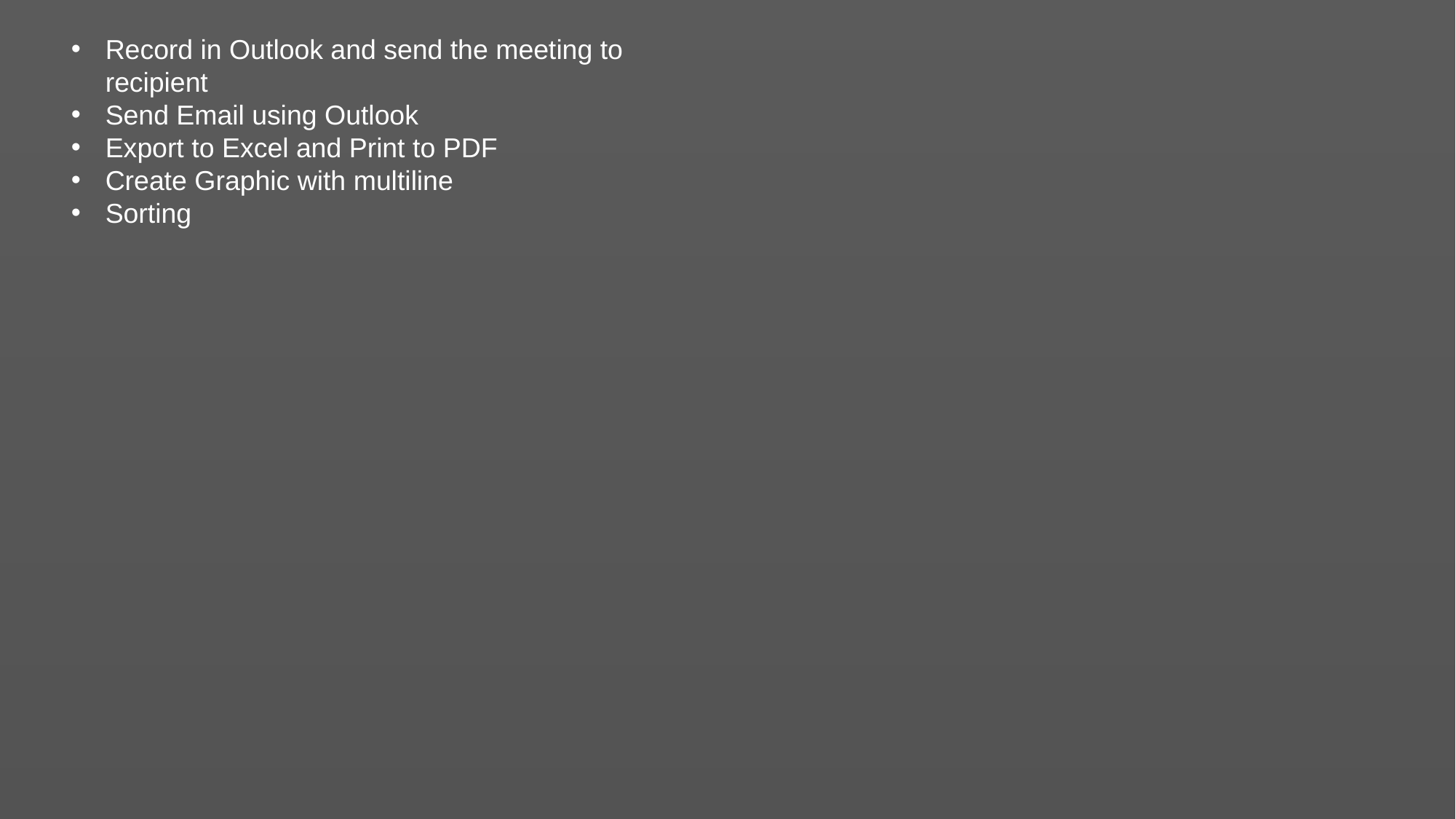

Record in Outlook and send the meeting to recipient
Send Email using Outlook
Export to Excel and Print to PDF
Create Graphic with multiline
Sorting